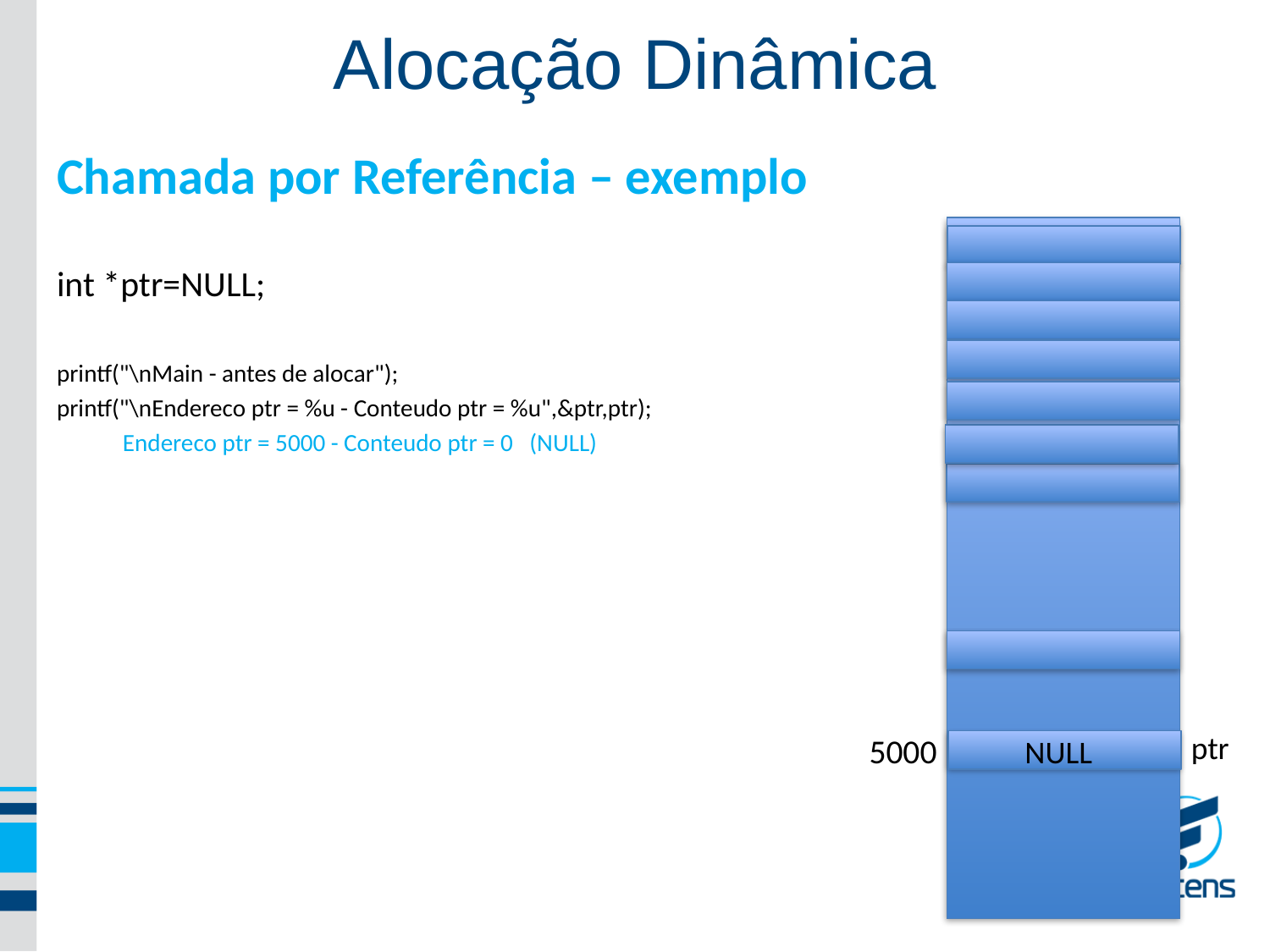

Alocação Dinâmica
Chamada por Referência – exemplo

int *ptr=NULL;

printf("\nMain - antes de alocar");
printf("\nEndereco ptr = %u - Conteudo ptr = %u",&ptr,ptr);
            Endereco ptr = 5000 - Conteudo ptr = 0   (NULL)

             NULL
     ptr
5000